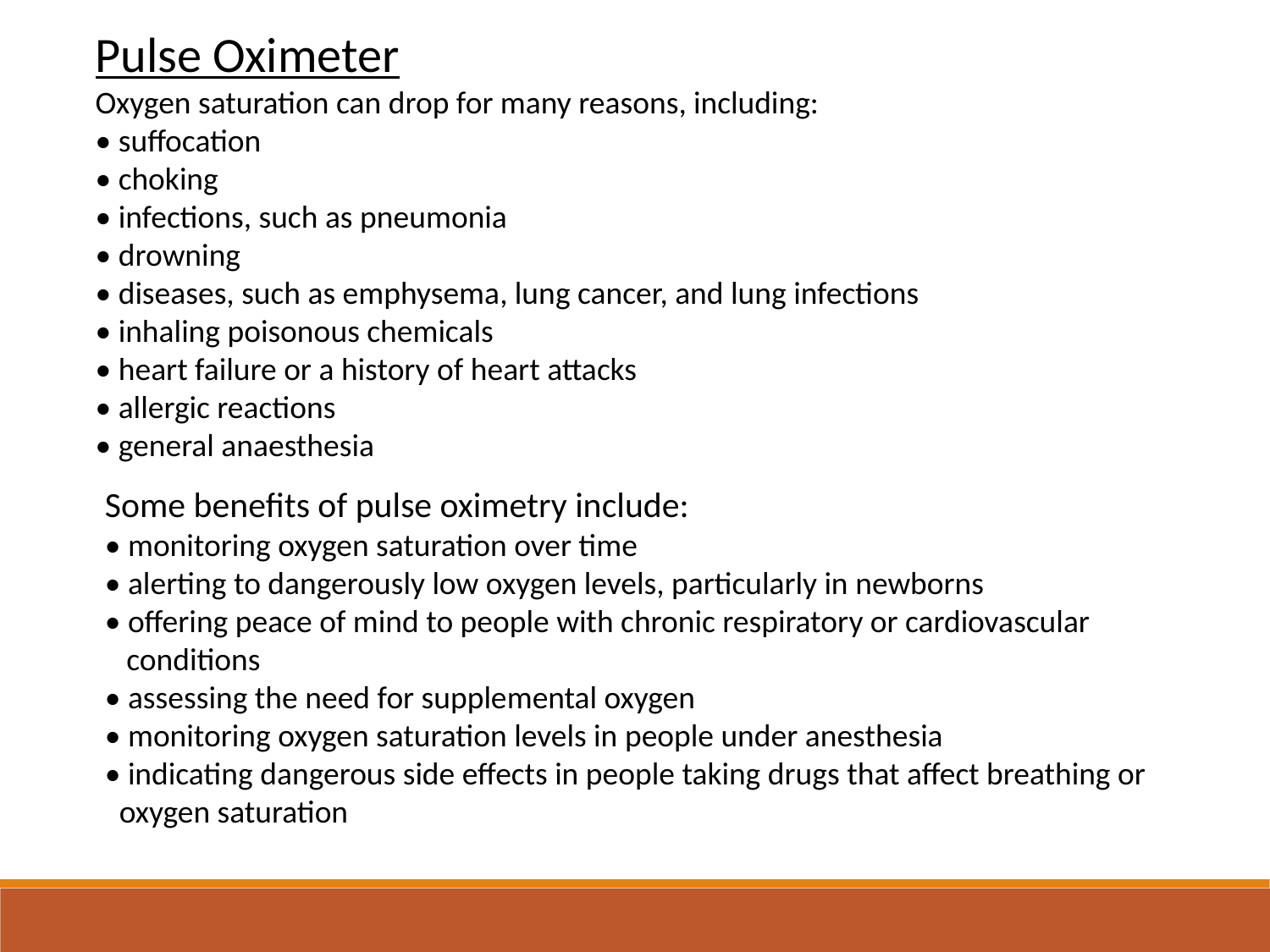

Pulse Oximeter
Oxygen saturation can drop for many reasons, including:
• suffocation
• choking
• infections, such as pneumonia
• drowning
• diseases, such as emphysema, lung cancer, and lung infections
• inhaling poisonous chemicals
• heart failure or a history of heart attacks
• allergic reactions
• general anaesthesia
Some benefits of pulse oximetry include:
• monitoring oxygen saturation over time
• alerting to dangerously low oxygen levels, particularly in newborns
• offering peace of mind to people with chronic respiratory or cardiovascular
   conditions
• assessing the need for supplemental oxygen
• monitoring oxygen saturation levels in people under anesthesia
• indicating dangerous side effects in people taking drugs that affect breathing or
  oxygen saturation